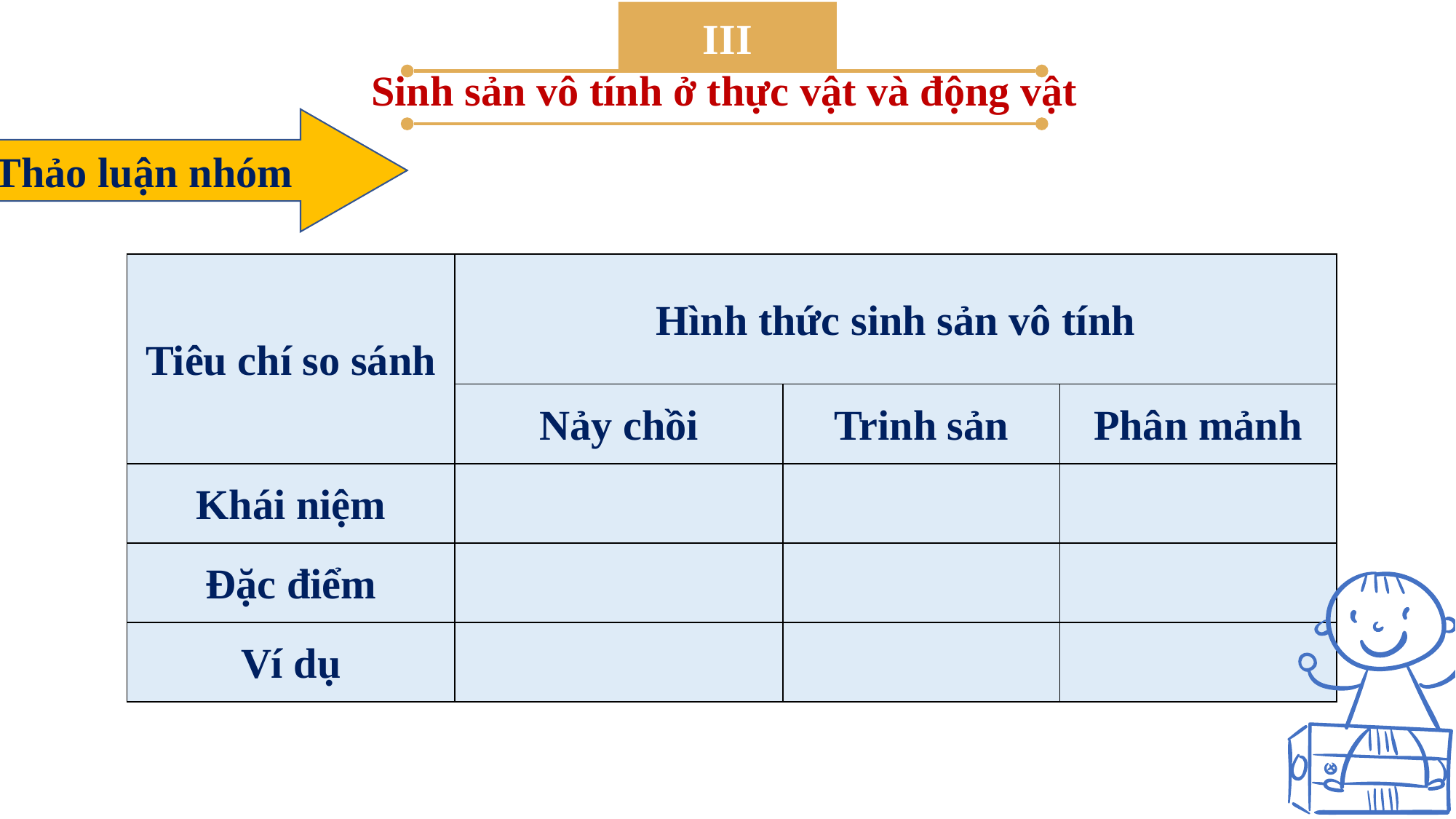

III
Sinh sản vô tính ở thực vật và động vật

Thảo luận nhóm

| Tiêu chí so sánh | Hình thức sinh sản vô tính |  |  |
| --- | --- | --- | --- |
|  | Nảy chồi | Trinh sản | Phân mảnh |
| Khái niệm |  |  |  |
| Đặc điểm |  |  |  |
| Ví dụ |  |  |  |